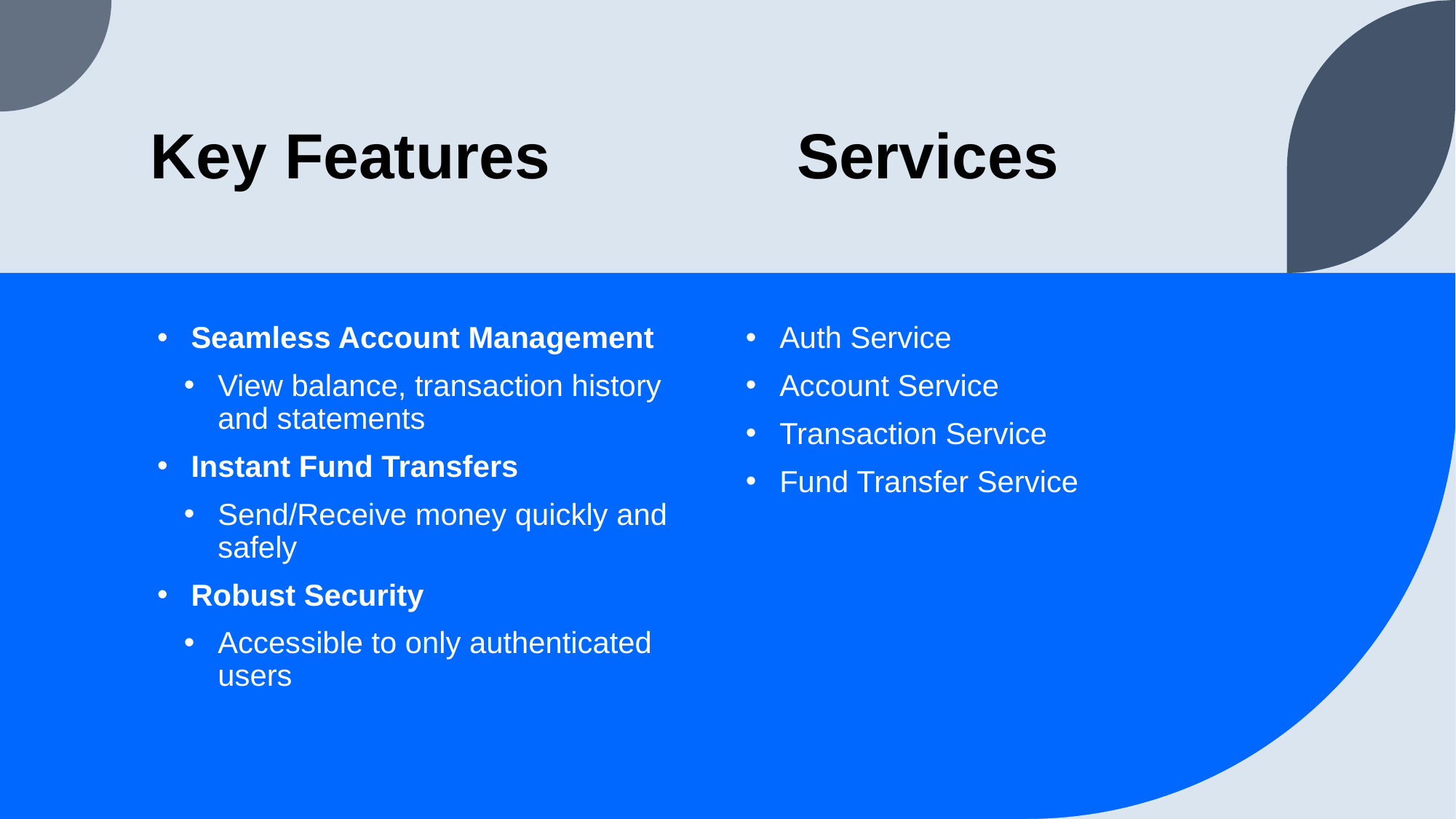

# Key Features              Services
Seamless Account Management
View balance, transaction history and statements
Instant Fund Transfers
Send/Receive money quickly and safely
Robust Security
Accessible to only authenticated users

Auth Service
Account Service
Transaction Service
Fund Transfer Service